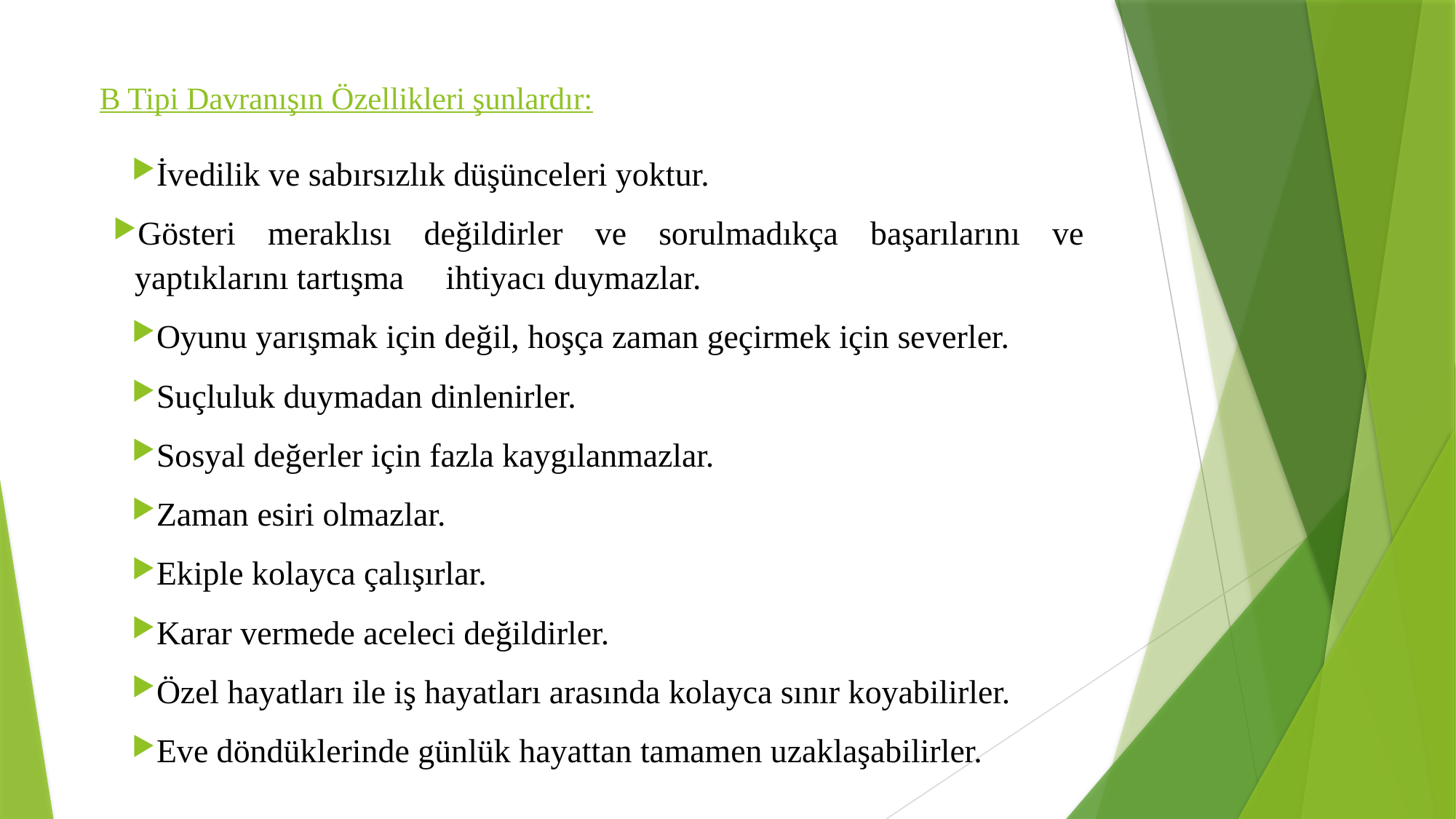

# B Tipi Davranışın Özellikleri şunlardır:
İvedilik ve sabırsızlık düşünceleri yoktur.
Gösteri meraklısı değildirler ve sorulmadıkça başarılarını ve yaptıklarını tartışma     ihtiyacı duymazlar.
Oyunu yarışmak için değil, hoşça zaman geçirmek için severler.
Suçluluk duymadan dinlenirler.
Sosyal değerler için fazla kaygılanmazlar.
Zaman esiri olmazlar.
Ekiple kolayca çalışırlar.
Karar vermede aceleci değildirler.
Özel hayatları ile iş hayatları arasında kolayca sınır koyabilirler.
Eve döndüklerinde günlük hayattan tamamen uzaklaşabilirler.